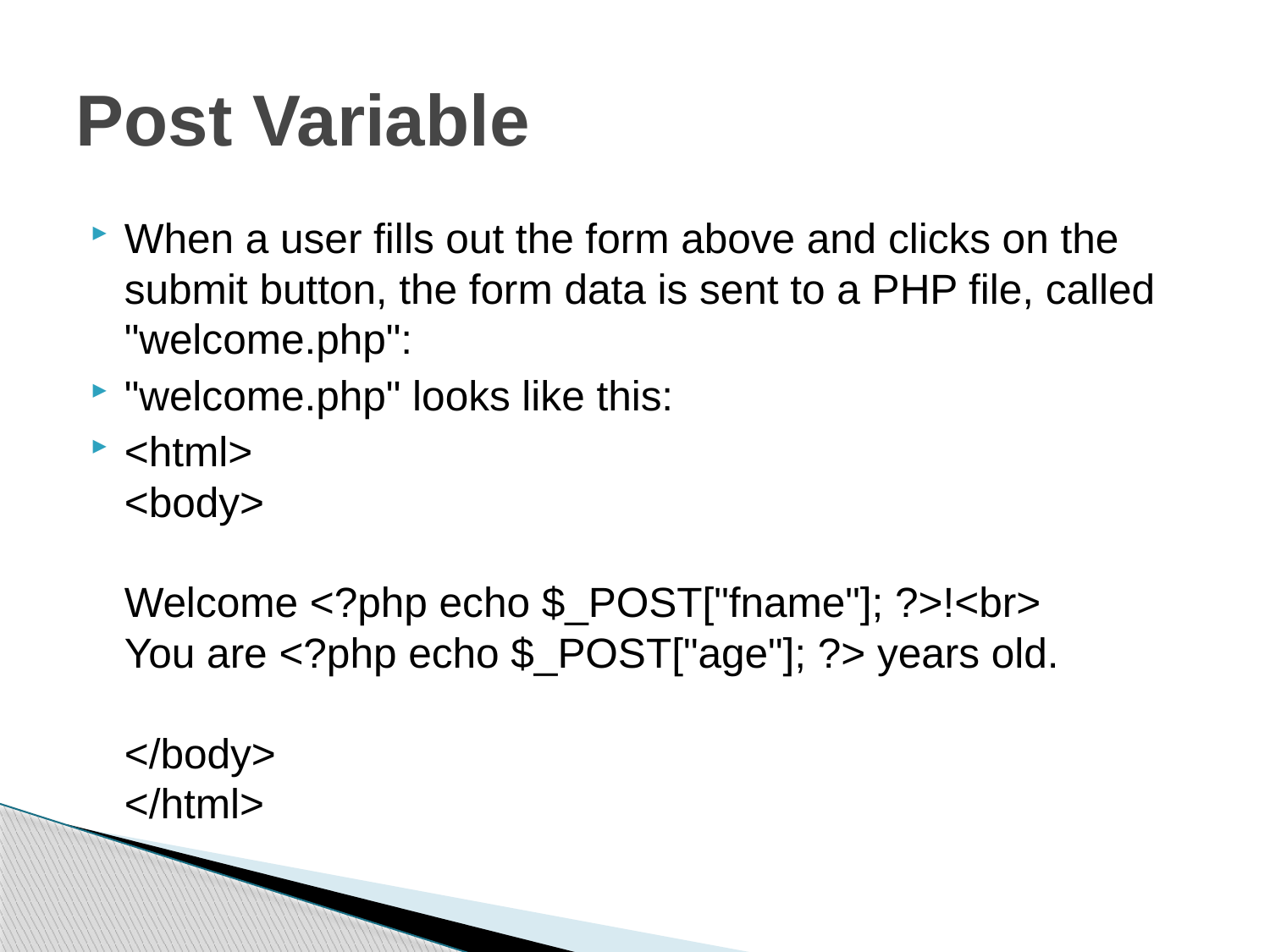

# Post Variable
When a user fills out the form above and clicks on the submit button, the form data is sent to a PHP file, called "welcome.php":
"welcome.php" looks like this:
<html>
<body>
Welcome <?php echo $_POST["fname"]; ?>!<br>
You are <?php echo $_POST["age"]; ?> years old.
</body>
</html>